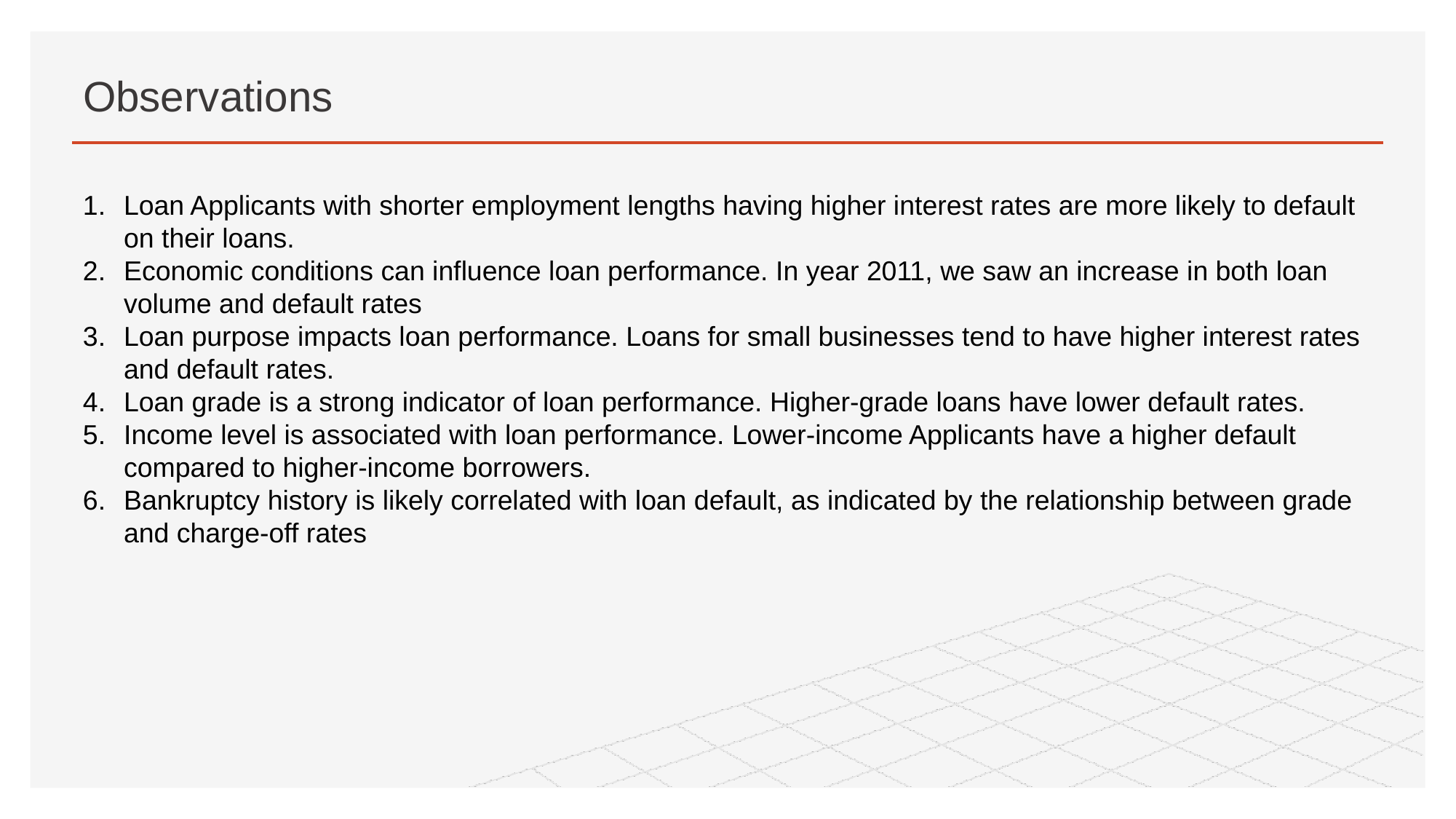

# Observations
Loan Applicants with shorter employment lengths having higher interest rates are more likely to default on their loans.
Economic conditions can influence loan performance. In year 2011, we saw an increase in both loan volume and default rates
Loan purpose impacts loan performance. Loans for small businesses tend to have higher interest rates and default rates.
Loan grade is a strong indicator of loan performance. Higher-grade loans have lower default rates.
Income level is associated with loan performance. Lower-income Applicants have a higher default compared to higher-income borrowers.
Bankruptcy history is likely correlated with loan default, as indicated by the relationship between grade and charge-off rates